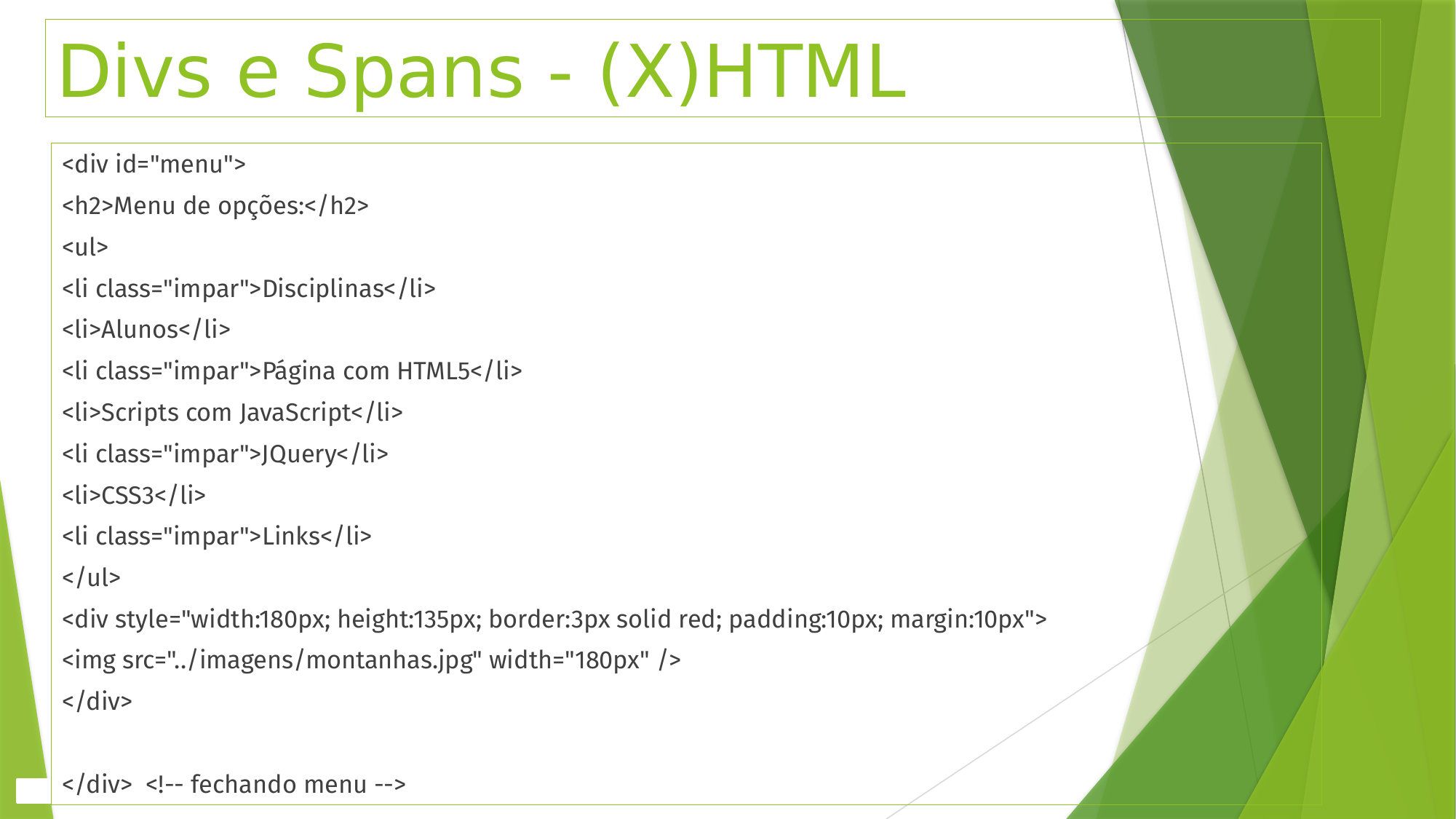

Divs e Spans - (X)HTML
<div id="menu">
<h2>Menu de opções:</h2>
<ul>
<li class="impar">Disciplinas</li>
<li>Alunos</li>
<li class="impar">Página com HTML5</li>
<li>Scripts com JavaScript</li>
<li class="impar">JQuery</li>
<li>CSS3</li>
<li class="impar">Links</li>
</ul>
<div style="width:180px; height:135px; border:3px solid red; padding:10px; margin:10px">
<img src="../imagens/montanhas.jpg" width="180px" />
</div>

</div>  <!-- fechando menu -->